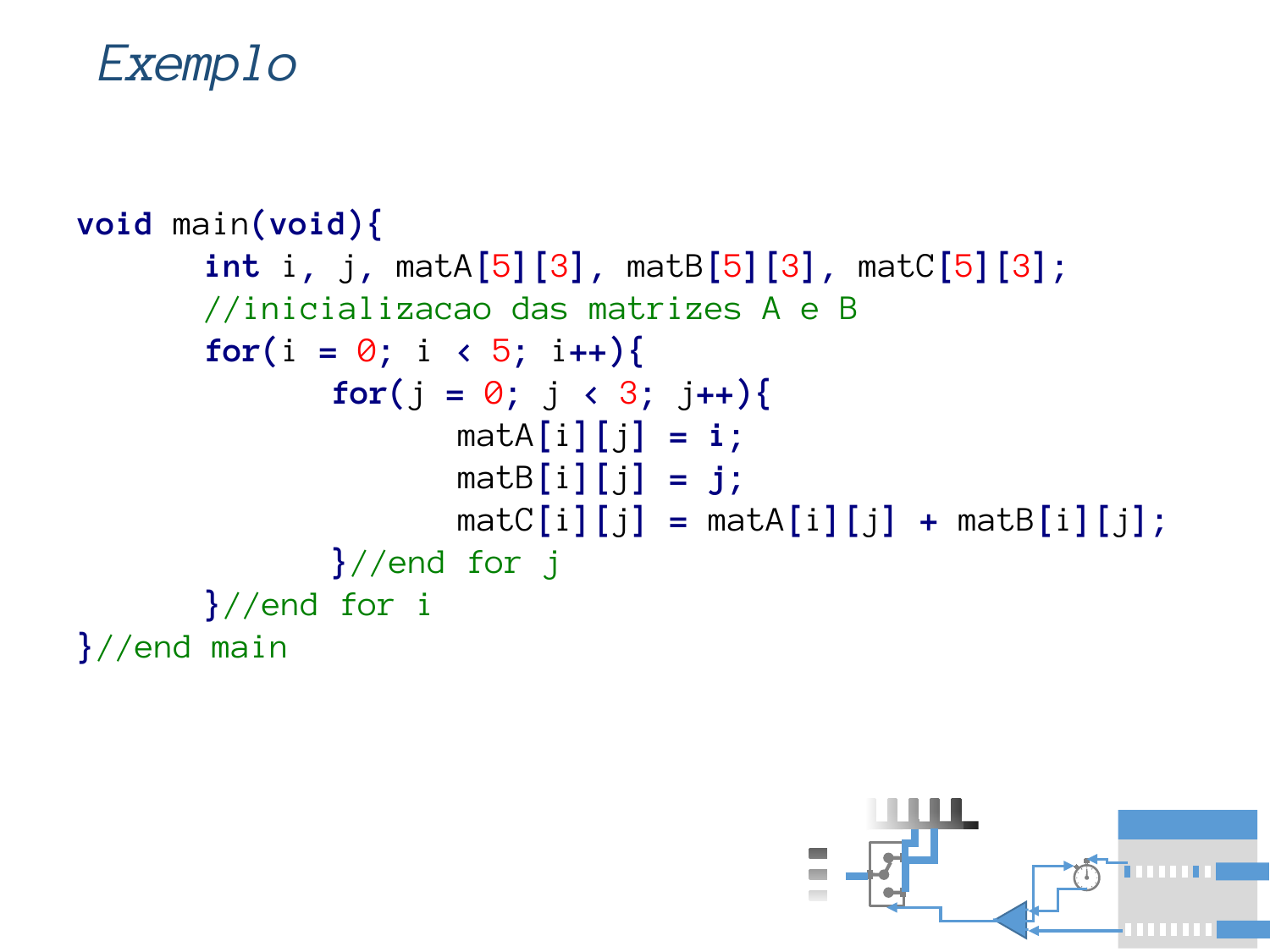

# Exemplo
void main(void){
	int i, j, matA[5][3], matB[5][3], matC[5][3];
	//inicializacao das matrizes A e B
	for(i = 0; i < 5; i++){
		for(j = 0; j < 3; j++){
			matA[i][j] = i;
			matB[i][j] = j;
			matC[i][j] = matA[i][j] + matB[i][j];
		}//end for j
	}//end for i
}//end main